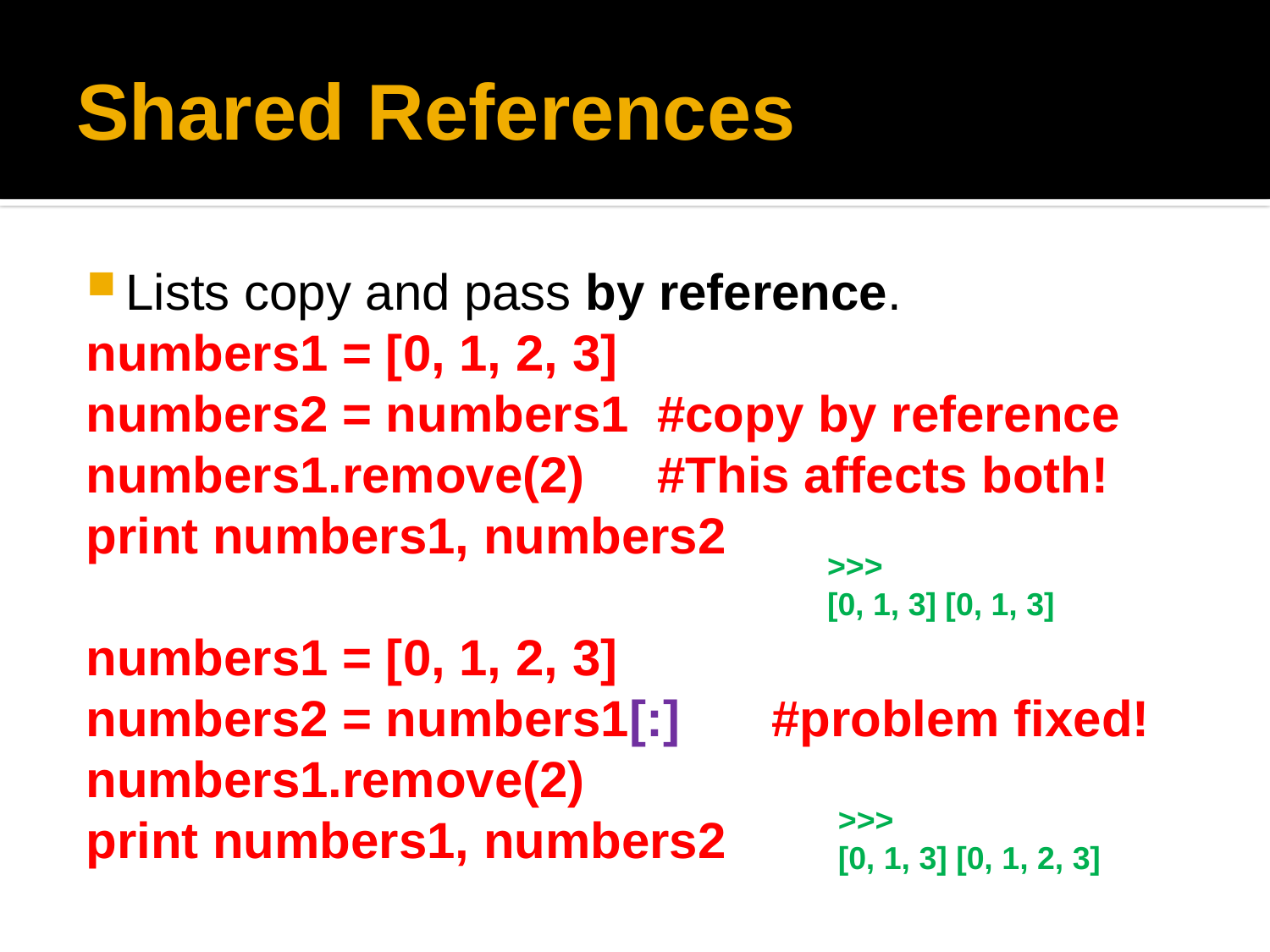

# Shared References
Lists copy and pass by reference.
numbers1 = [0, 1, 2, 3]
numbers2 = numbers1	#copy by reference
numbers1.remove(2)	#This affects both!
print numbers1, numbers2

numbers1 = [0, 1, 2, 3]
numbers2 = numbers1[:]	#problem fixed!
numbers1.remove(2)
print numbers1, numbers2
>>>
[0, 1, 3] [0, 1, 3]
>>>
[0, 1, 3] [0, 1, 2, 3]